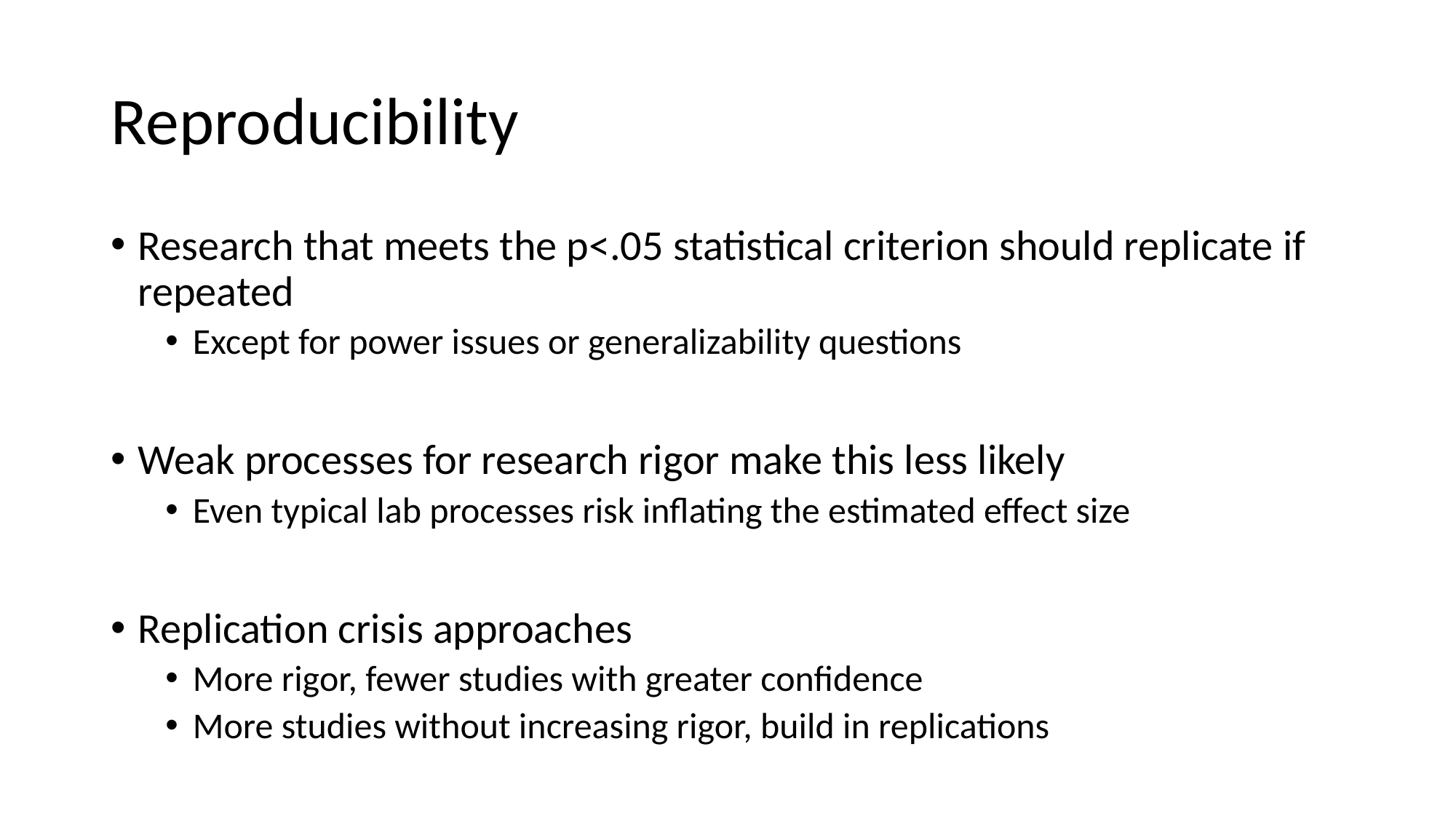

# Reproducibility
Research that meets the p<.05 statistical criterion should replicate if repeated
Except for power issues or generalizability questions

Weak processes for research rigor make this less likely
Even typical lab processes risk inflating the estimated effect size

Replication crisis approaches
More rigor, fewer studies with greater confidence
More studies without increasing rigor, build in replications